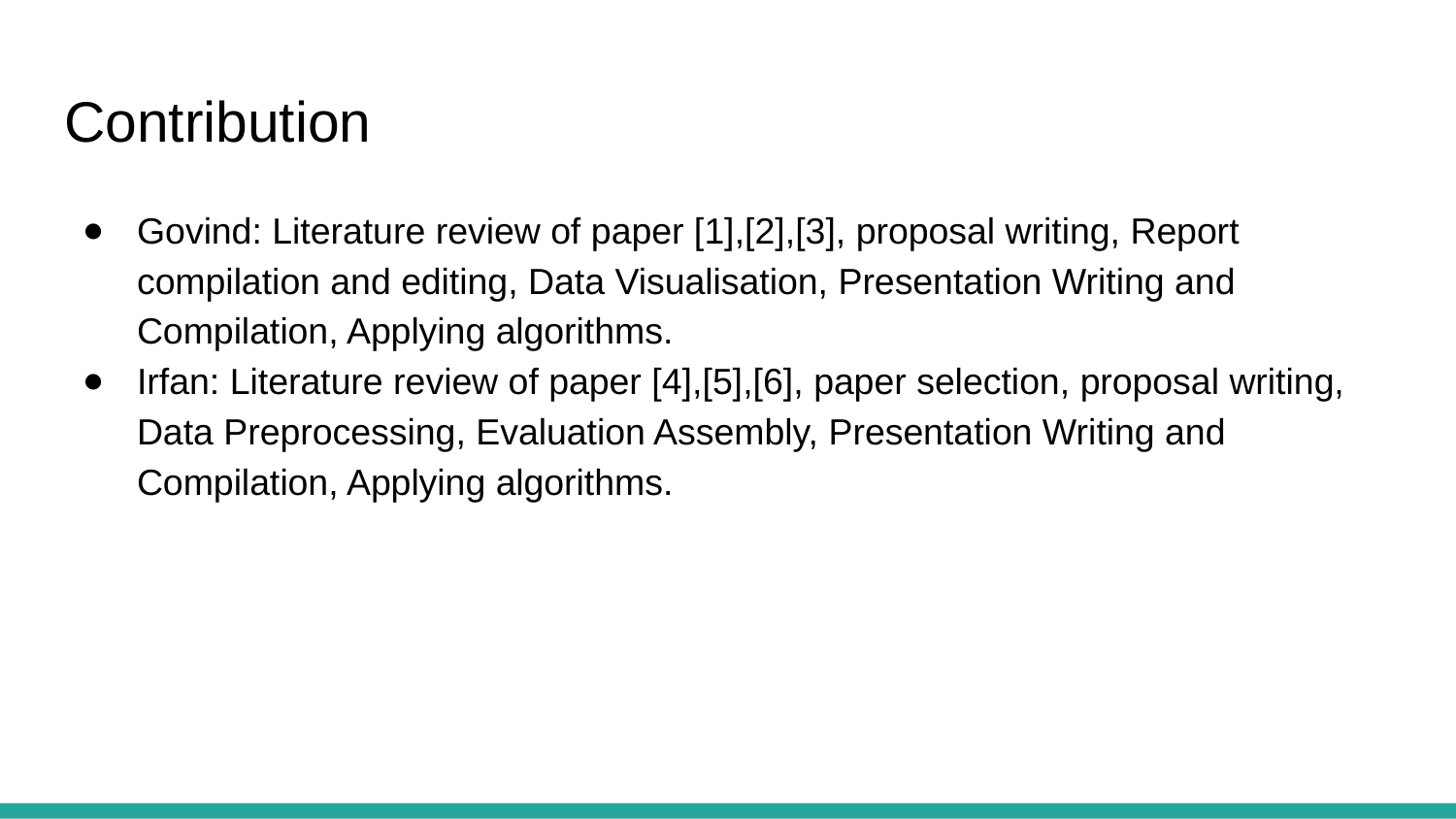

# Contribution
Govind: Literature review of paper [1],[2],[3], proposal writing, Report compilation and editing, Data Visualisation, Presentation Writing and Compilation, Applying algorithms.
Irfan: Literature review of paper [4],[5],[6], paper selection, proposal writing, Data Preprocessing, Evaluation Assembly, Presentation Writing and Compilation, Applying algorithms.